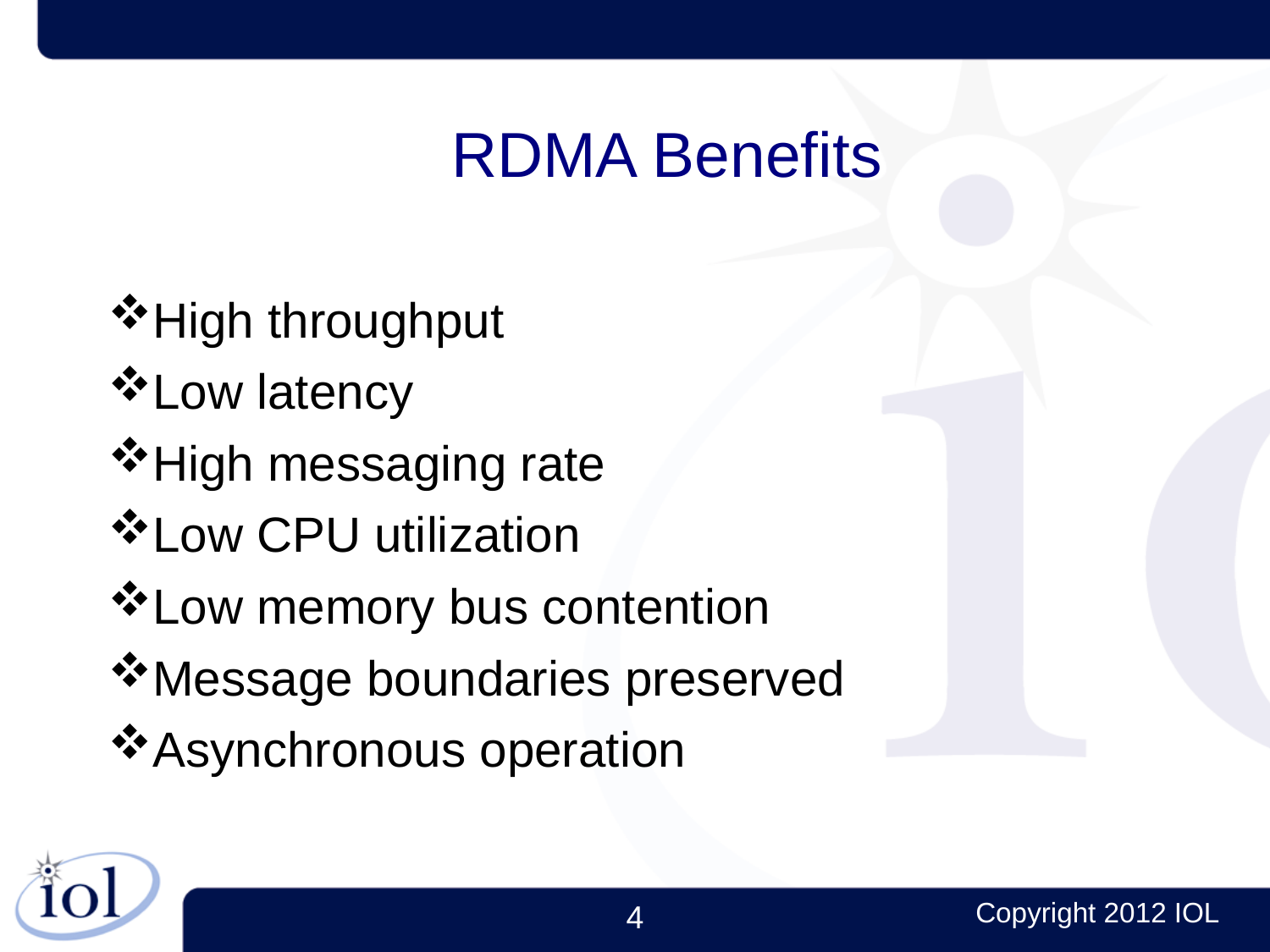

RDMA Benefits
High throughput
Low latency
High messaging rate
Low CPU utilization
Low memory bus contention
Message boundaries preserved
Asynchronous operation